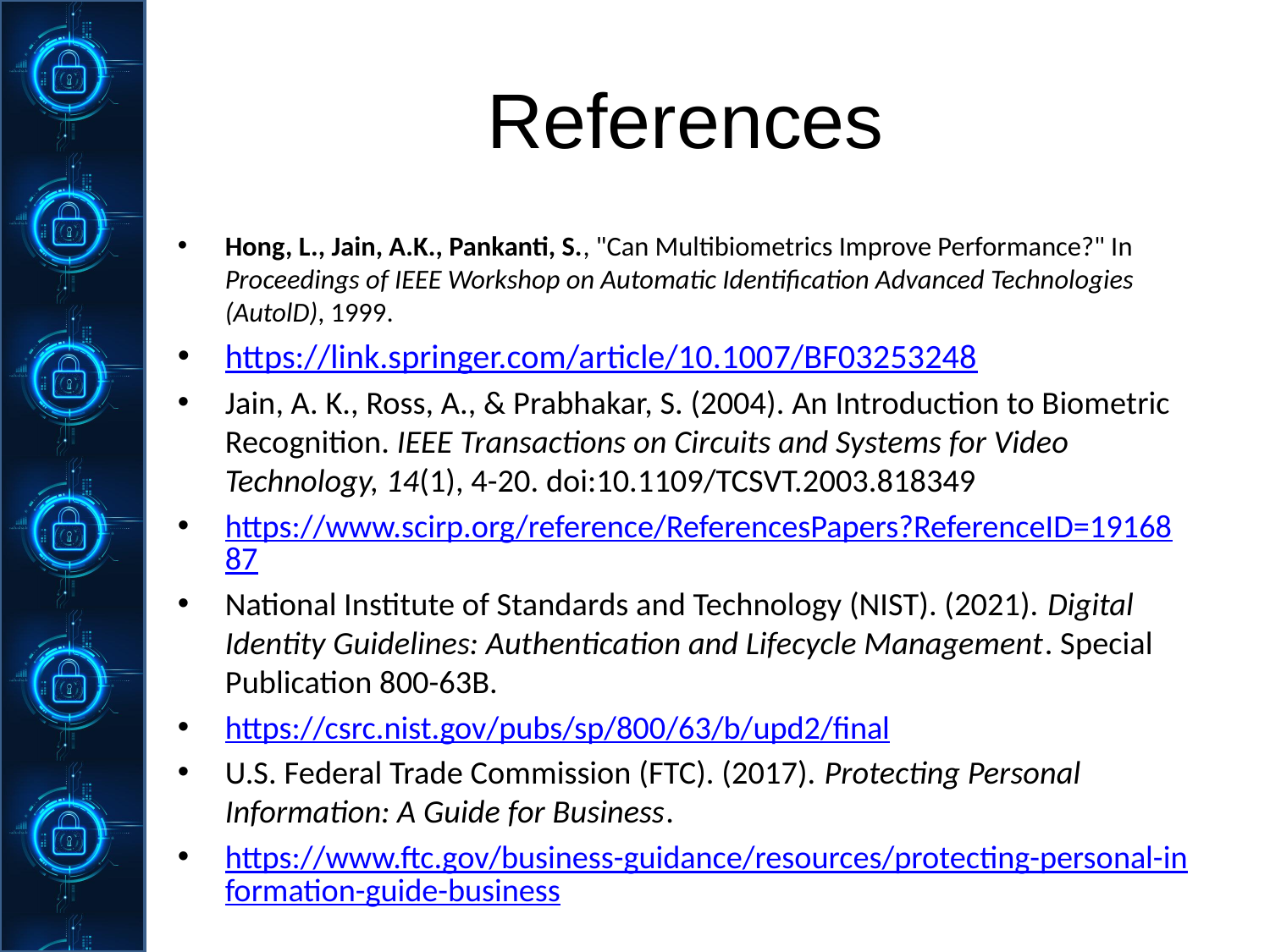

# References
Hong, L., Jain, A.K., Pankanti, S., "Can Multibiometrics Improve Performance?" In Proceedings of IEEE Workshop on Automatic Identification Advanced Technologies (AutolD), 1999.
https://link.springer.com/article/10.1007/BF03253248
Jain, A. K., Ross, A., & Prabhakar, S. (2004). An Introduction to Biometric Recognition. IEEE Transactions on Circuits and Systems for Video Technology, 14(1), 4-20. doi:10.1109/TCSVT.2003.818349
https://www.scirp.org/reference/ReferencesPapers?ReferenceID=1916887
National Institute of Standards and Technology (NIST). (2021). Digital Identity Guidelines: Authentication and Lifecycle Management. Special Publication 800-63B.
https://csrc.nist.gov/pubs/sp/800/63/b/upd2/final
U.S. Federal Trade Commission (FTC). (2017). Protecting Personal Information: A Guide for Business.
https://www.ftc.gov/business-guidance/resources/protecting-personal-information-guide-business